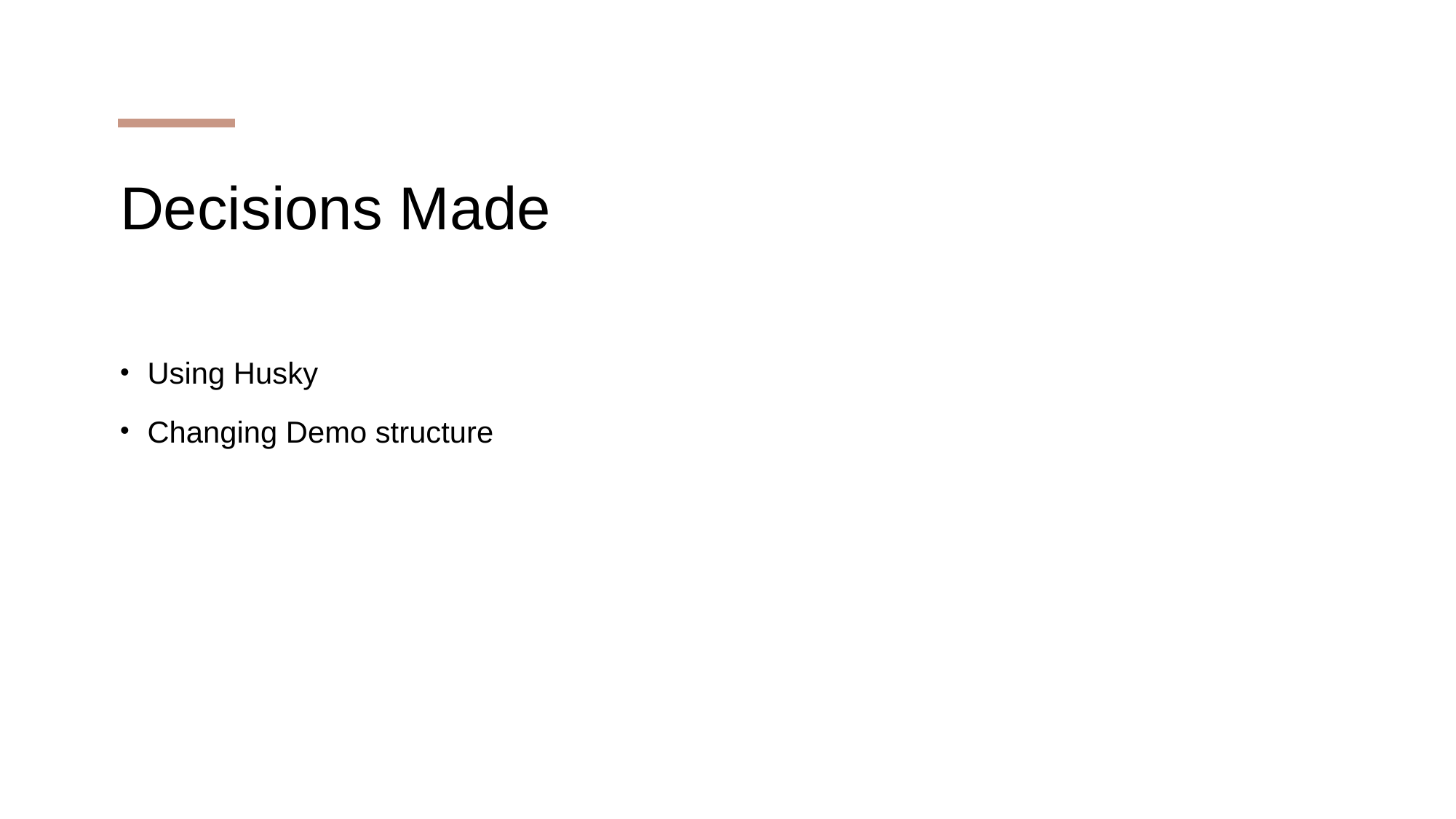

# Decisions Made
Using Husky
Changing Demo structure